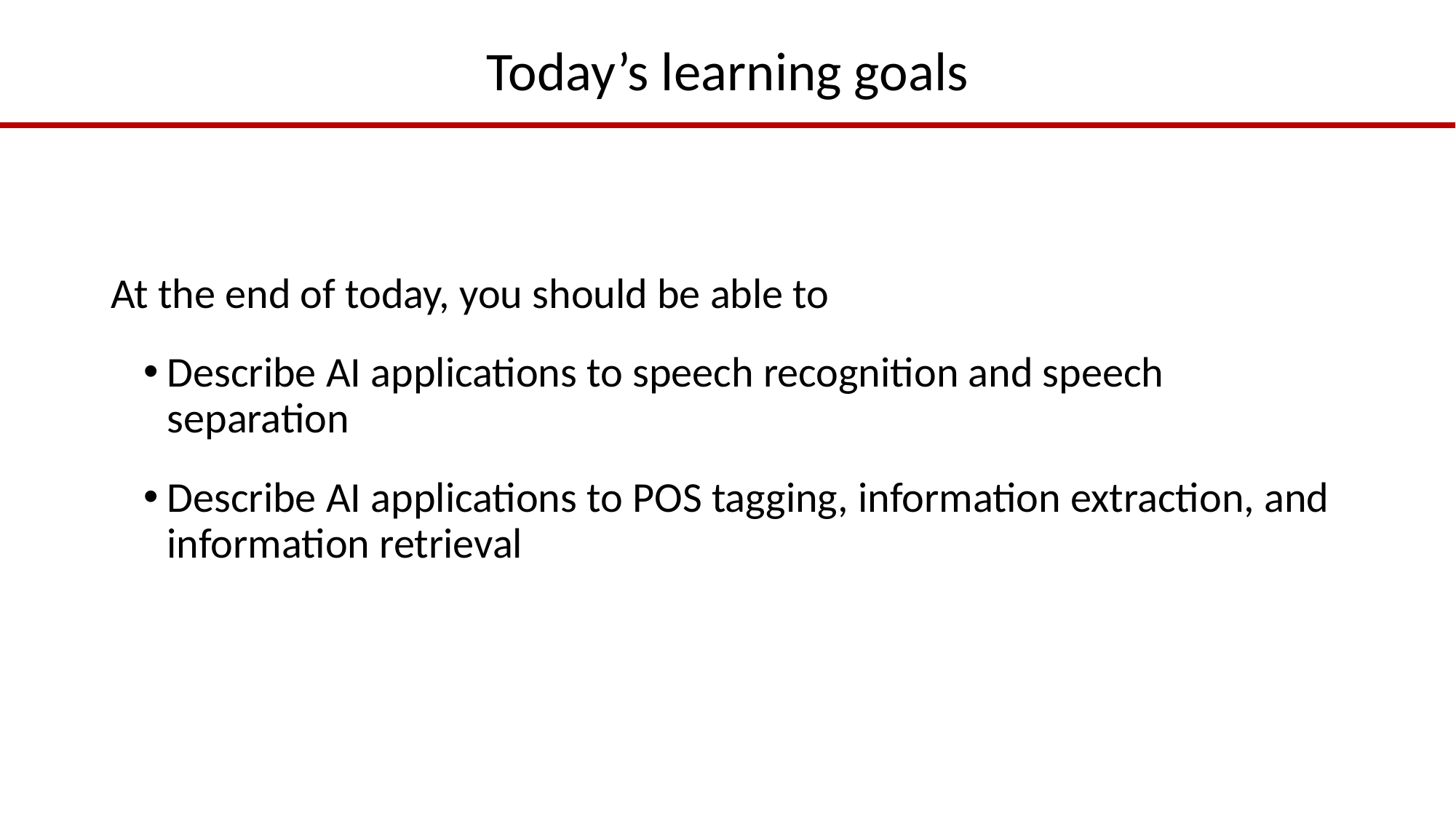

# Today’s learning goals
At the end of today, you should be able to
Describe AI applications to speech recognition and speech separation
Describe AI applications to POS tagging, information extraction, and information retrieval